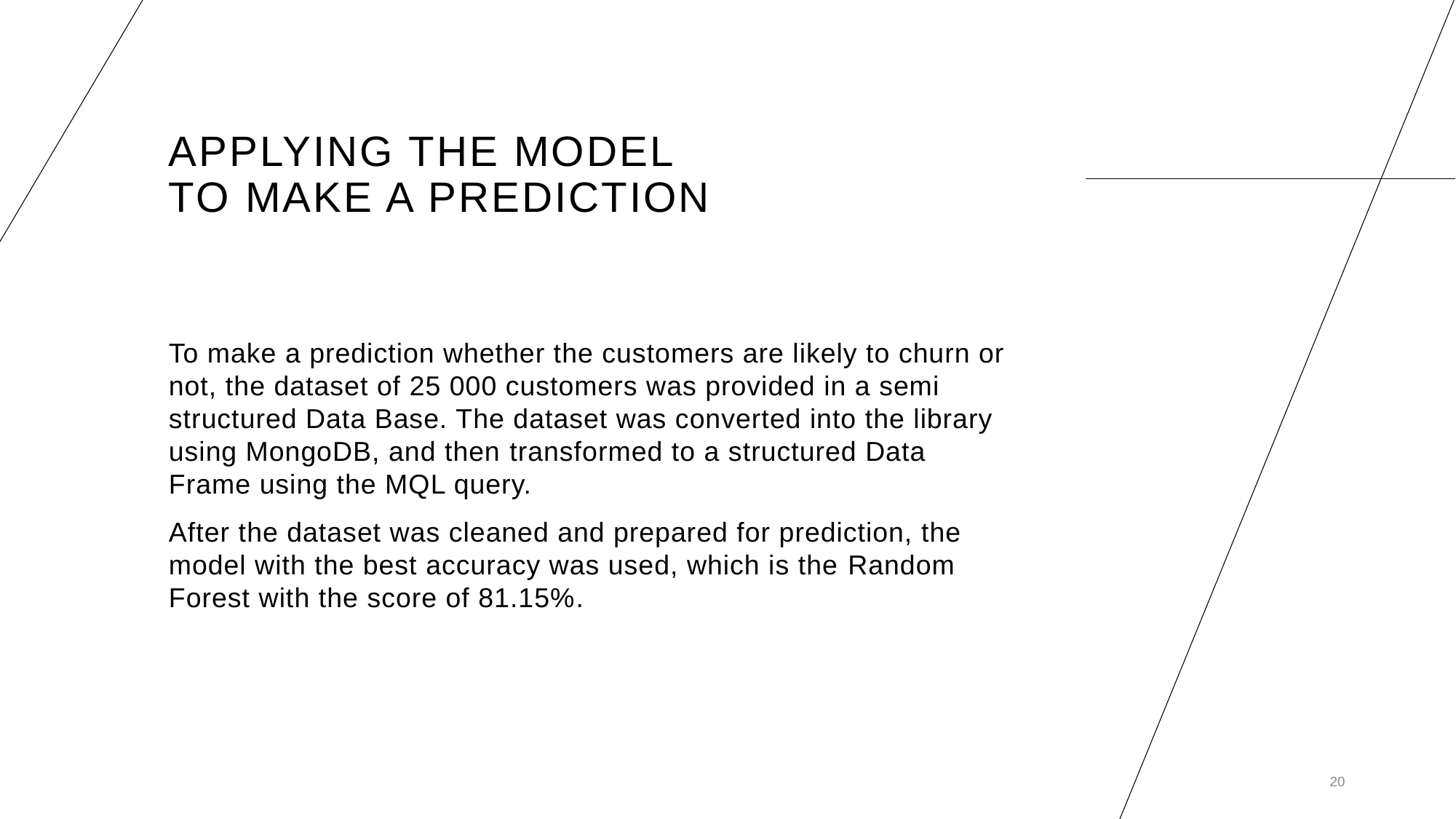

# Applying the model to make a prediction
To make a prediction whether the customers are likely to churn or not, the dataset of 25 000 customers was provided in a semi structured Data Base. The dataset was converted into the library using MongoDB, and then transformed to a structured Data Frame using the MQL query.
After the dataset was cleaned and prepared for prediction, the model with the best accuracy was used, which is the Random Forest with the score of 81.15%.
20